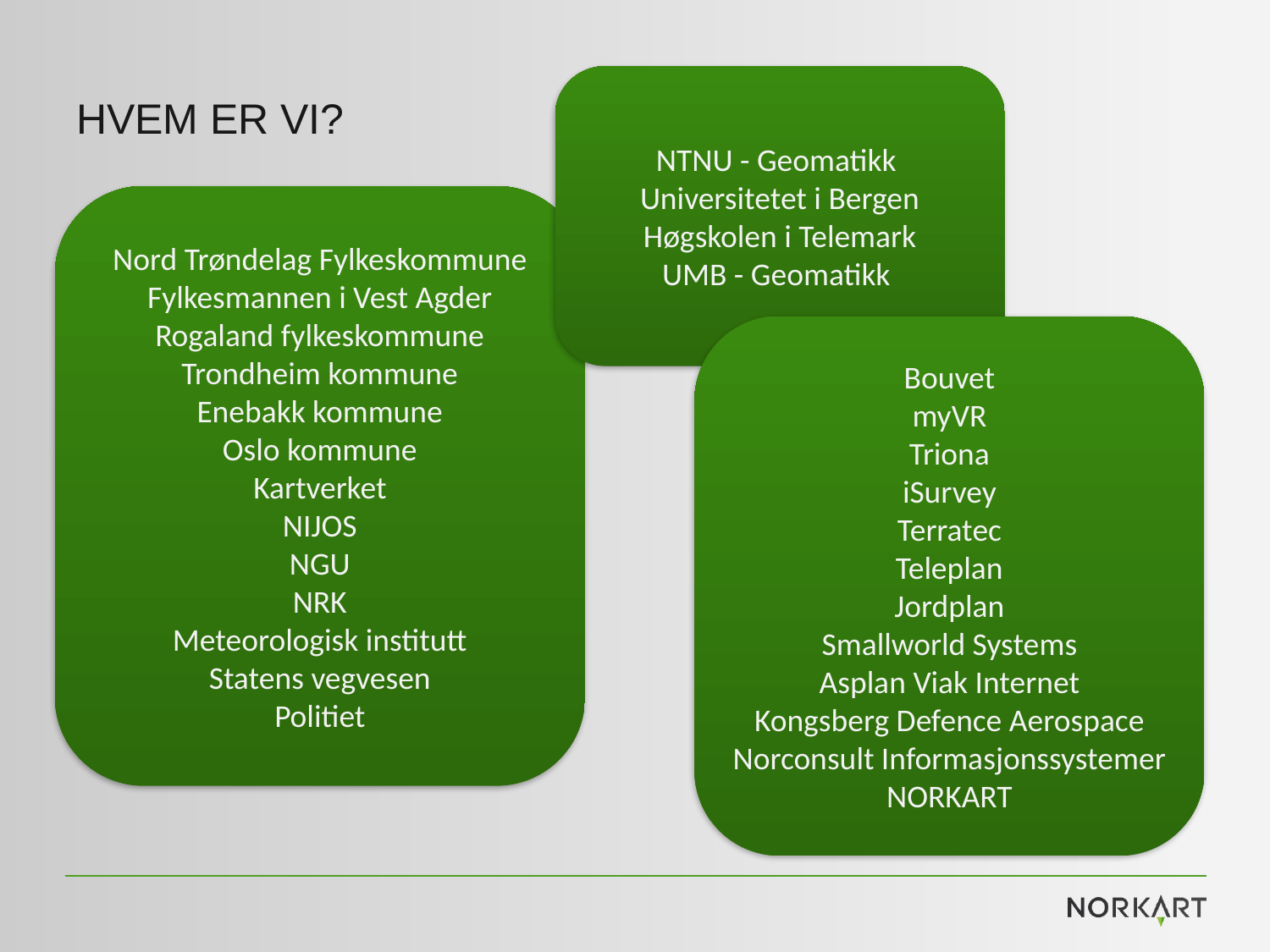

# Hvem er vi?
NTNU - Geomatikk
Universitetet i Bergen
Høgskolen i Telemark
UMB - Geomatikk
Nord Trøndelag Fylkeskommune
Fylkesmannen i Vest Agder
Rogaland fylkeskommune
Trondheim kommune
Enebakk kommune
Oslo kommune
Kartverket
NIJOS
NGU
NRK
Meteorologisk institutt
Statens vegvesen
Politiet

Bouvet
myVR
Triona
iSurvey
Terratec
Teleplan
Jordplan
Smallworld Systems
Asplan Viak Internet
Kongsberg Defence Aerospace
Norconsult Informasjonssystemer
NORKART